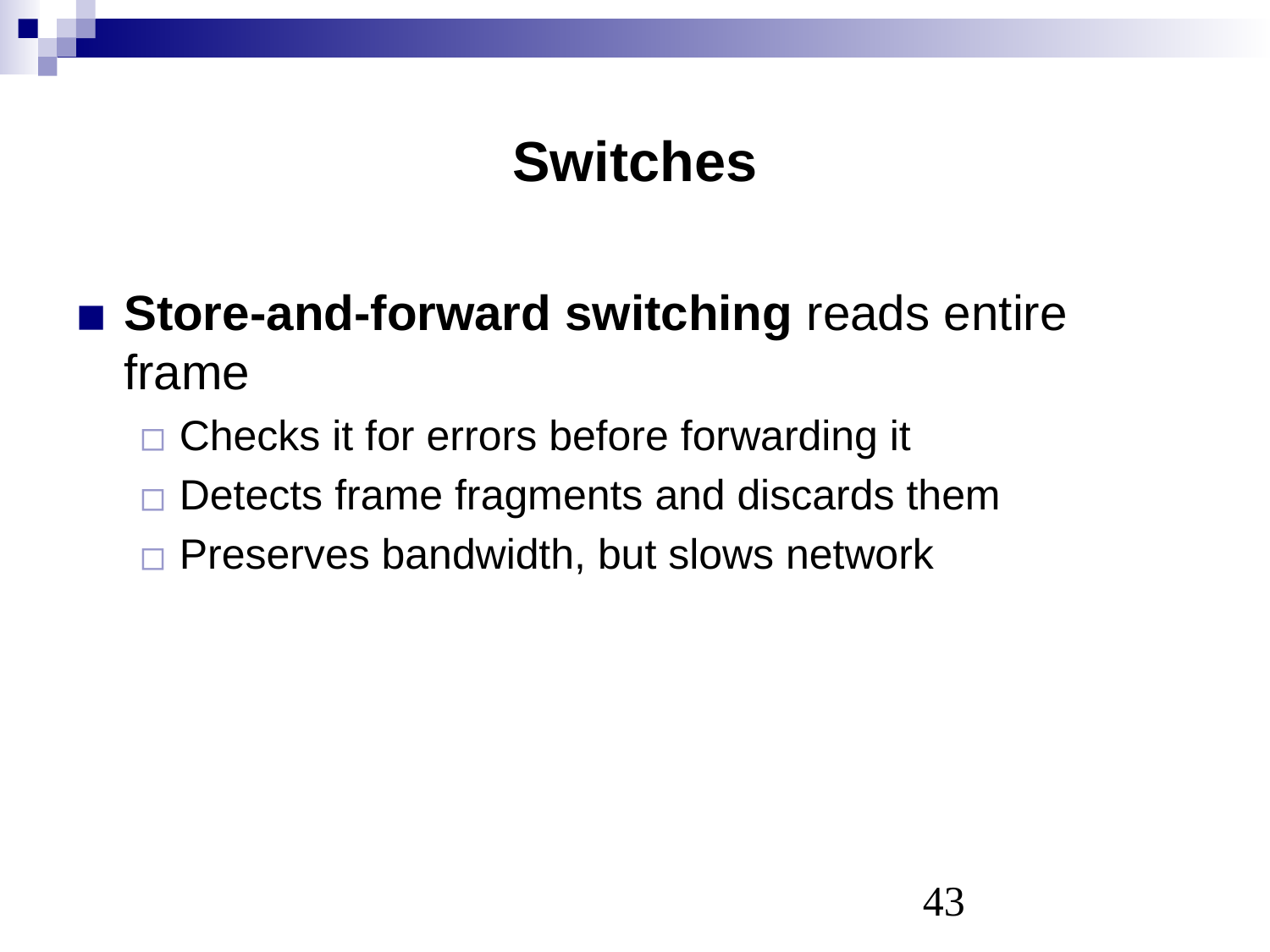

# Switches
Store-and-forward switching reads entire frame
Checks it for errors before forwarding it
Detects frame fragments and discards them
Preserves bandwidth, but slows network

43